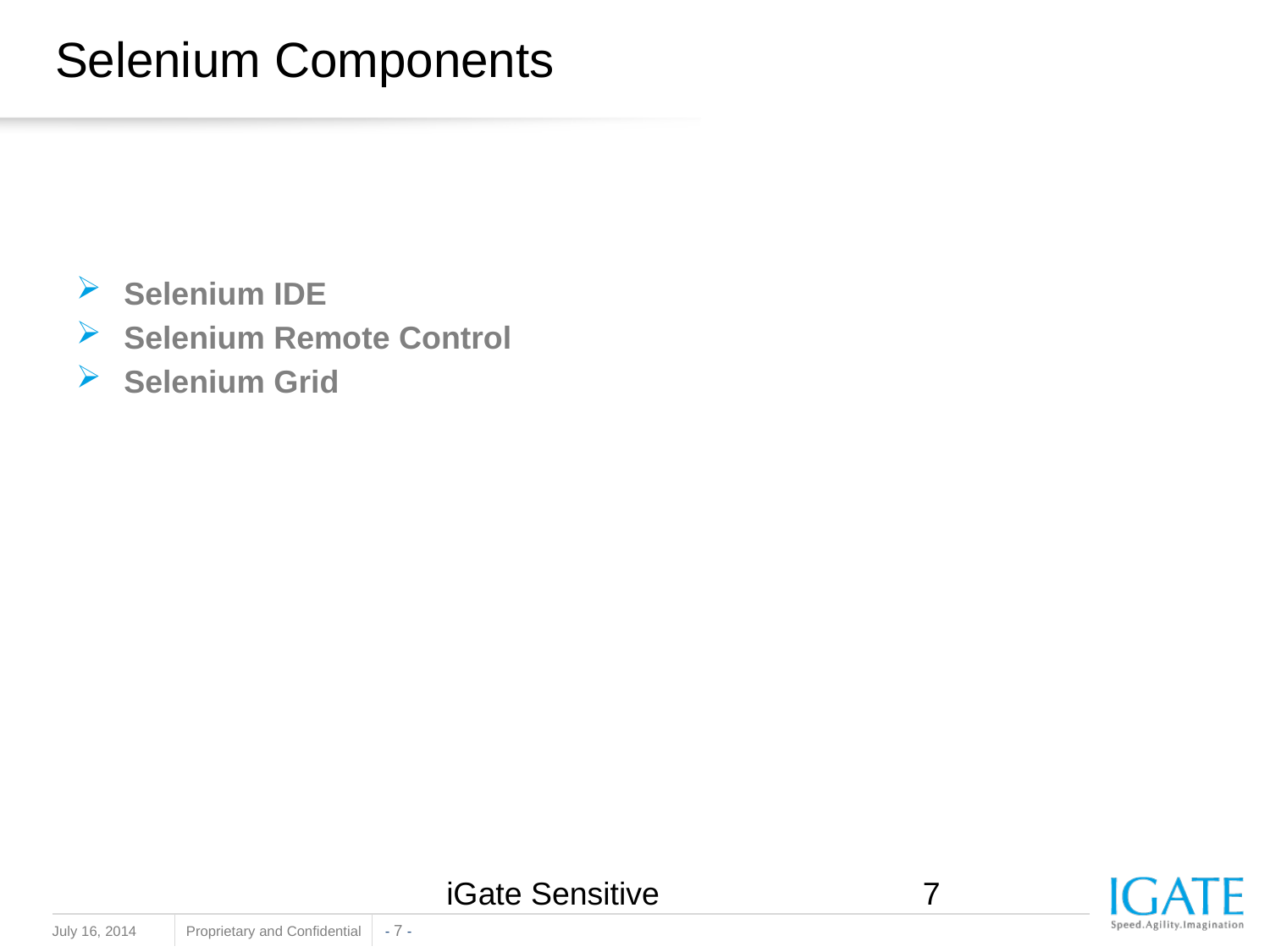

# Selenium Components

Selenium IDE
Selenium Remote Control
Selenium Grid

iGate Sensitive
7